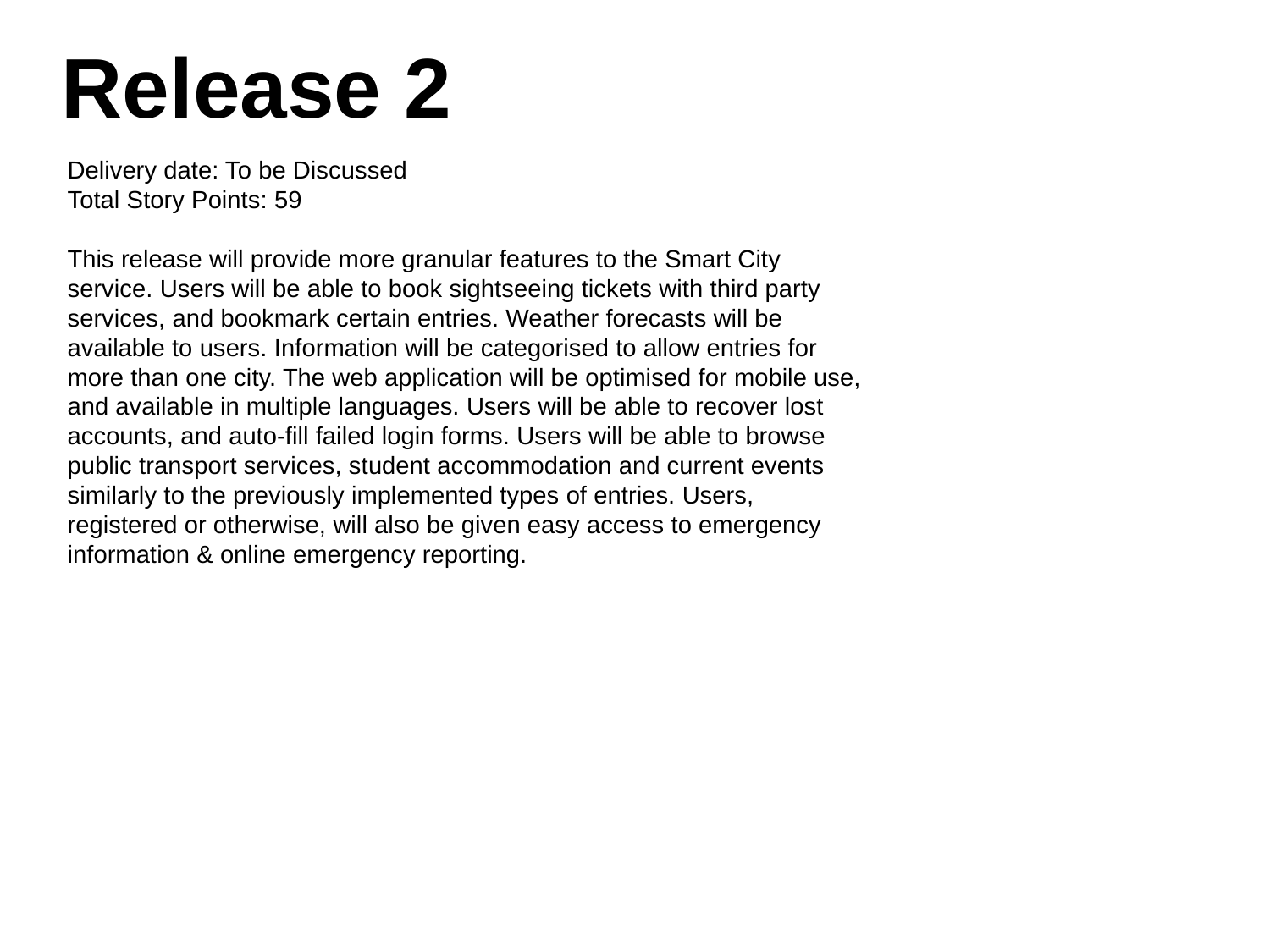

# Release 2
Delivery date: To be Discussed
Total Story Points: 59

This release will provide more granular features to the Smart City service. Users will be able to book sightseeing tickets with third party services, and bookmark certain entries. Weather forecasts will be available to users. Information will be categorised to allow entries for more than one city. The web application will be optimised for mobile use, and available in multiple languages. Users will be able to recover lost accounts, and auto-fill failed login forms. Users will be able to browse public transport services, student accommodation and current events similarly to the previously implemented types of entries. Users, registered or otherwise, will also be given easy access to emergency information & online emergency reporting.